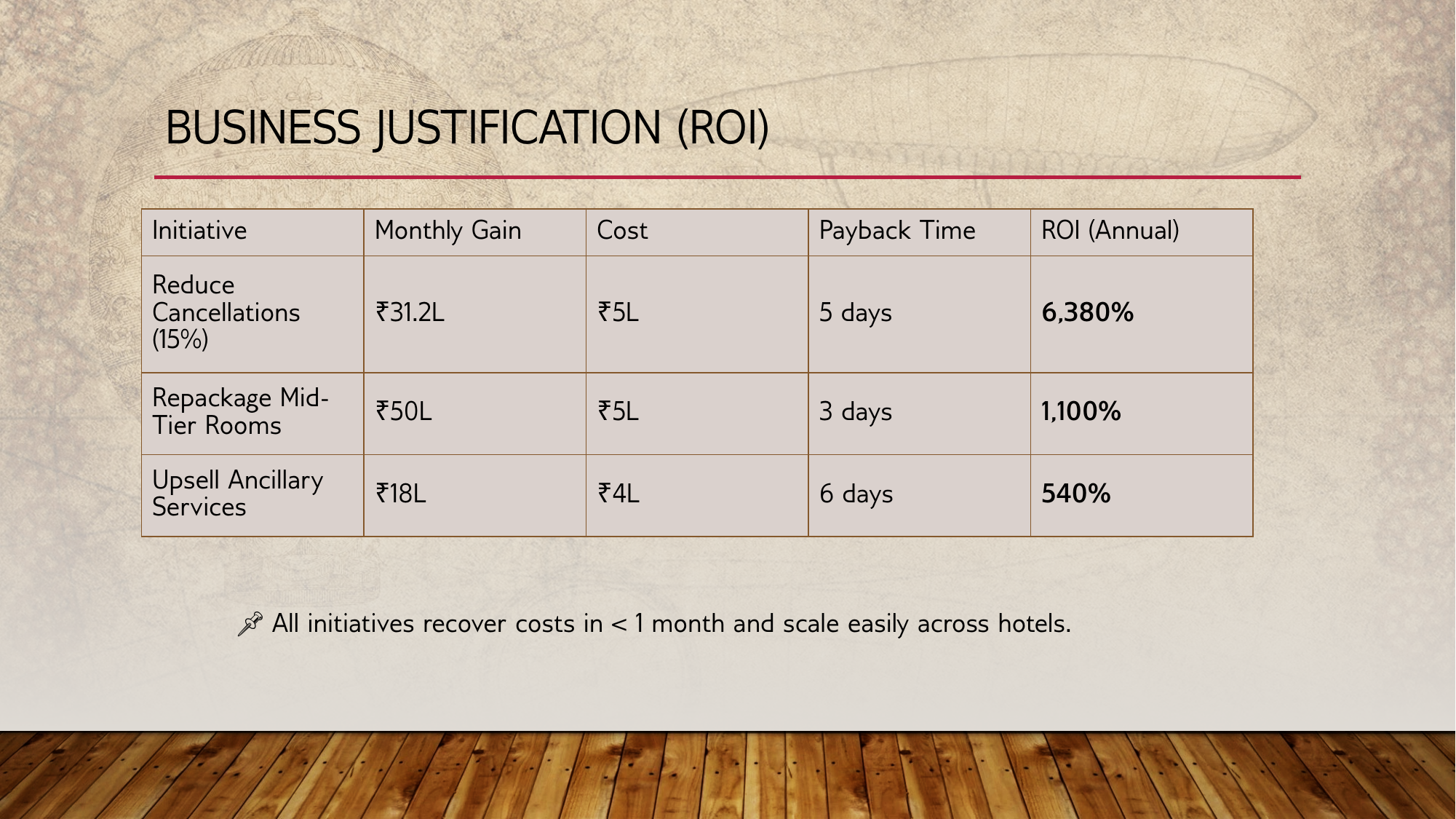

# Business Justification (ROI)
| Initiative | Monthly Gain | Cost | Payback Time | ROI (Annual) |
| --- | --- | --- | --- | --- |
| Reduce Cancellations (15%) | ₹31.2L | ₹5L | 5 days | 6,380% |
| Repackage Mid-Tier Rooms | ₹50L | ₹5L | 3 days | 1,100% |
| Upsell Ancillary Services | ₹18L | ₹4L | 6 days | 540% |
📌 All initiatives recover costs in < 1 month and scale easily across hotels.